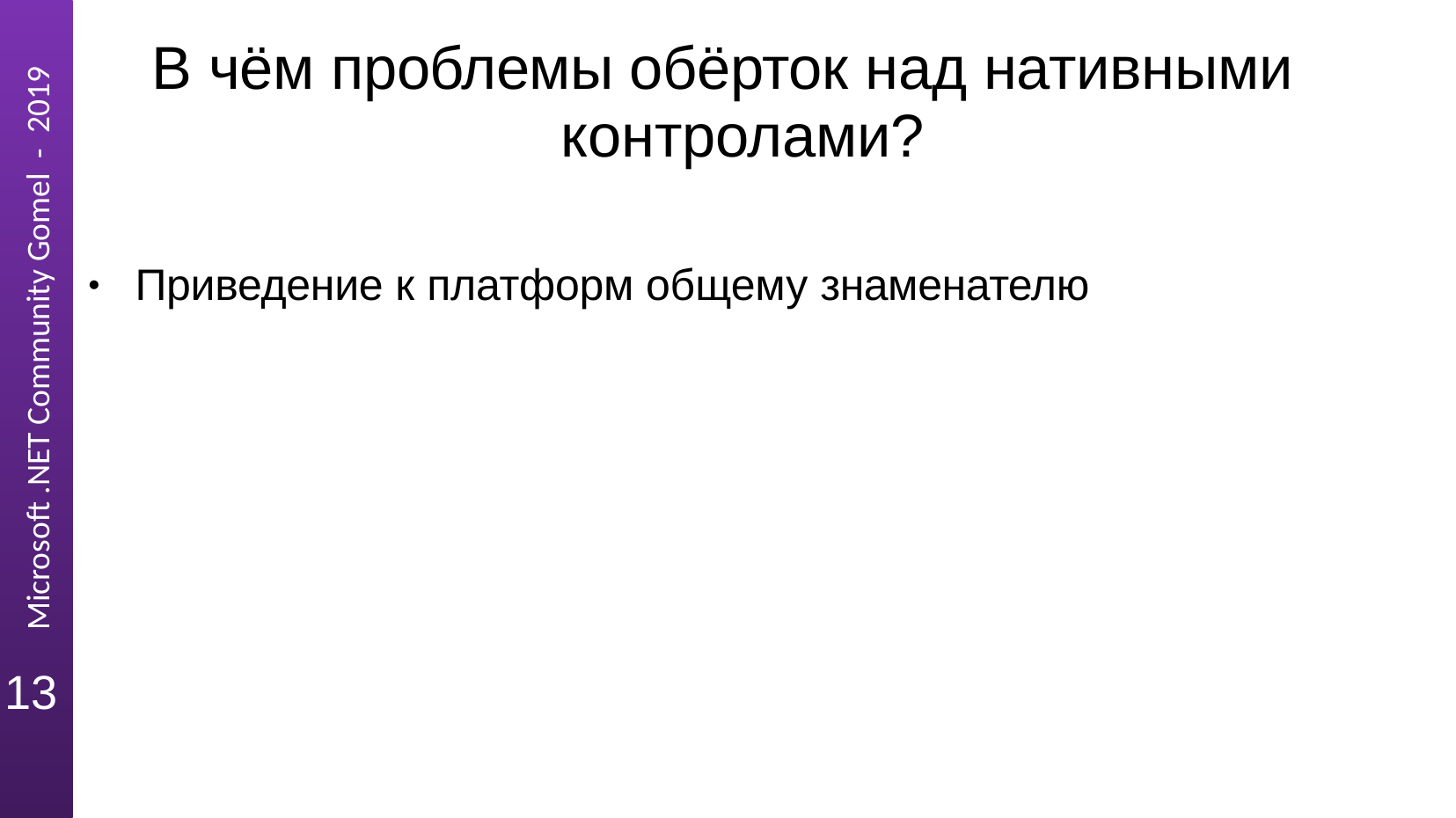

# В чём проблемы обёрток над нативными  контролами?
Приведение к платформ общему знаменателю
●
13